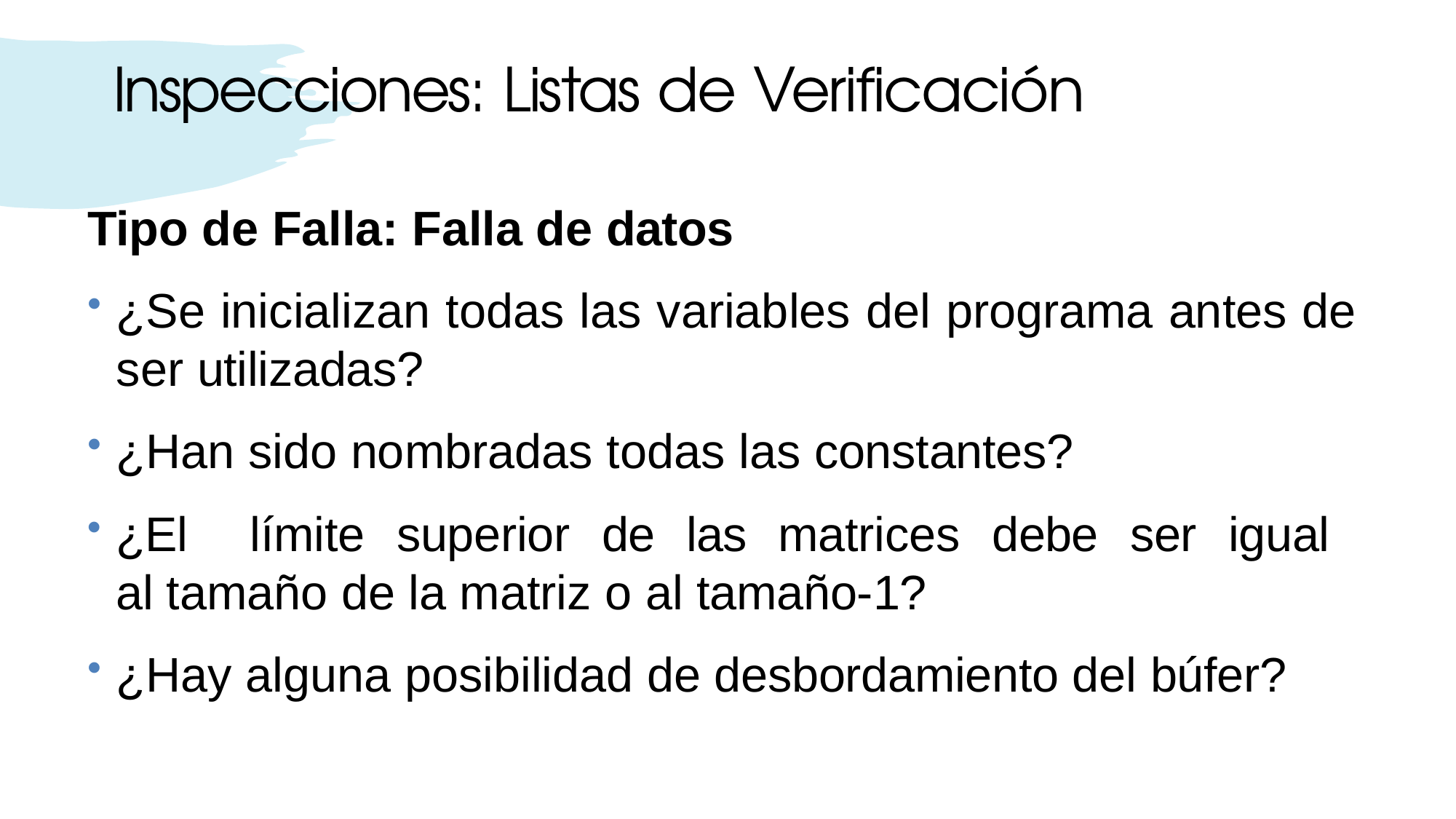

# Inspecciones: Listas de Verificación
Tipo de Falla: Falla de datos
¿Se inicializan todas las variables del programa antes de
ser utilizadas?
¿Han sido nombradas todas las constantes?
¿El	límite	superior	de	las	matrices	debe	ser	igual	al tamaño de la matriz o al tamaño-1?
¿Hay alguna posibilidad de desbordamiento del búfer?